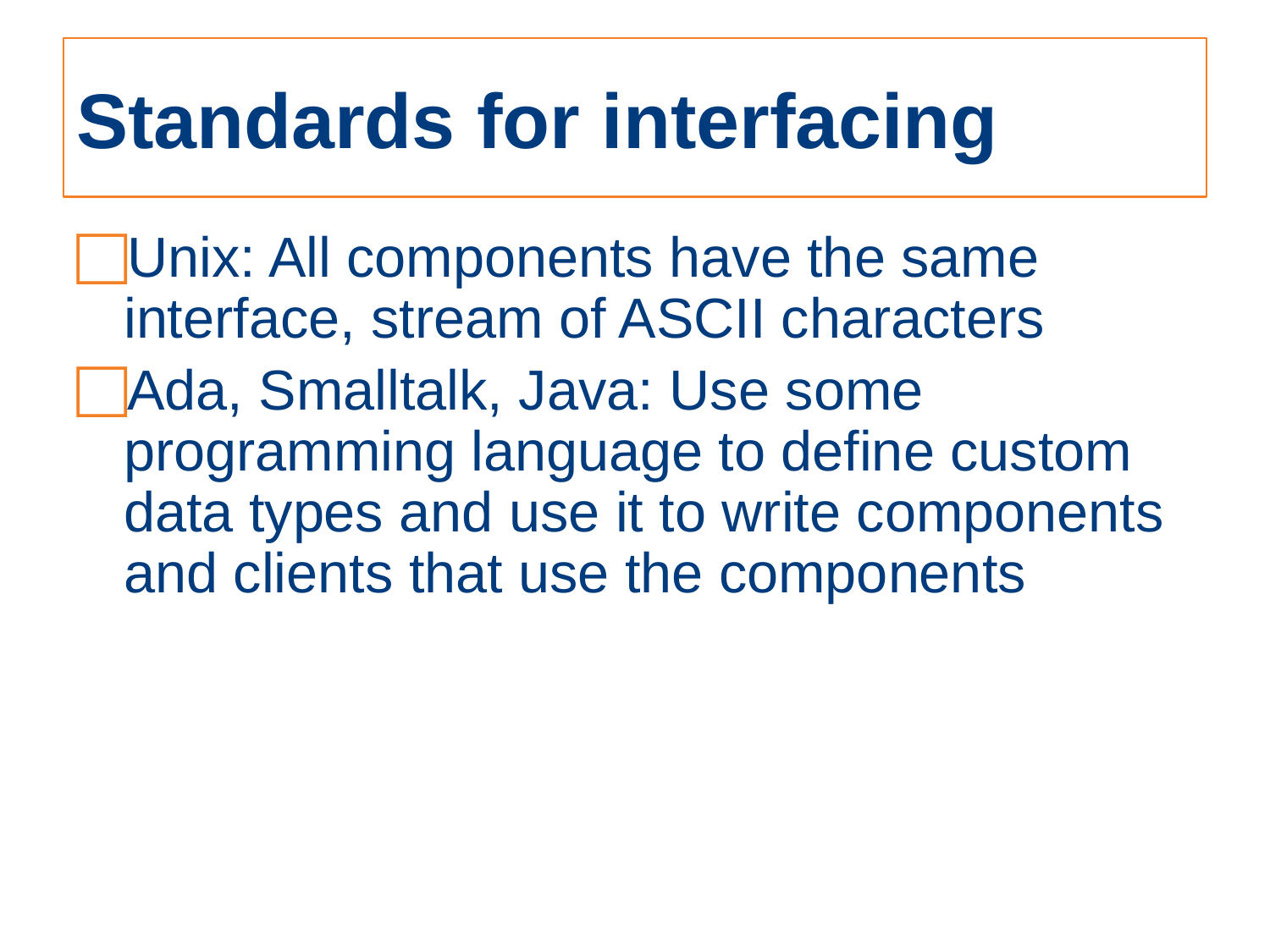

# Standards for interfacing
Unix: All components have the same interface, stream of ASCII characters
Ada, Smalltalk, Java: Use some programming language to define custom data types and use it to write components and clients that use the components